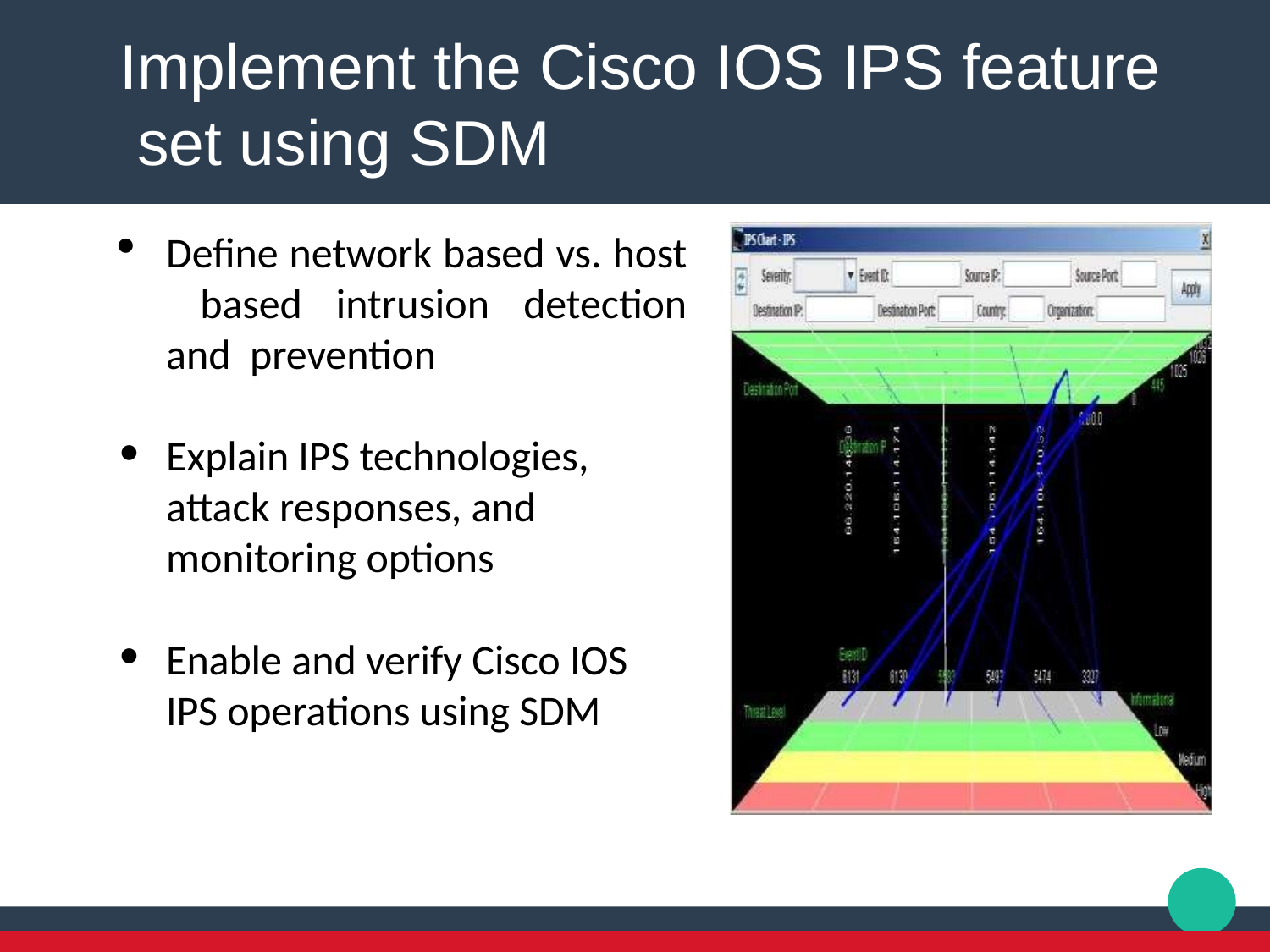

Implement the Cisco IOS IPS feature  set using SDM

Define network based vs. host  based intrusion detection and  prevention

Explain IPS technologies,  attack responses, and  monitoring options

Enable and verify Cisco IOS  IPS operations using SDM